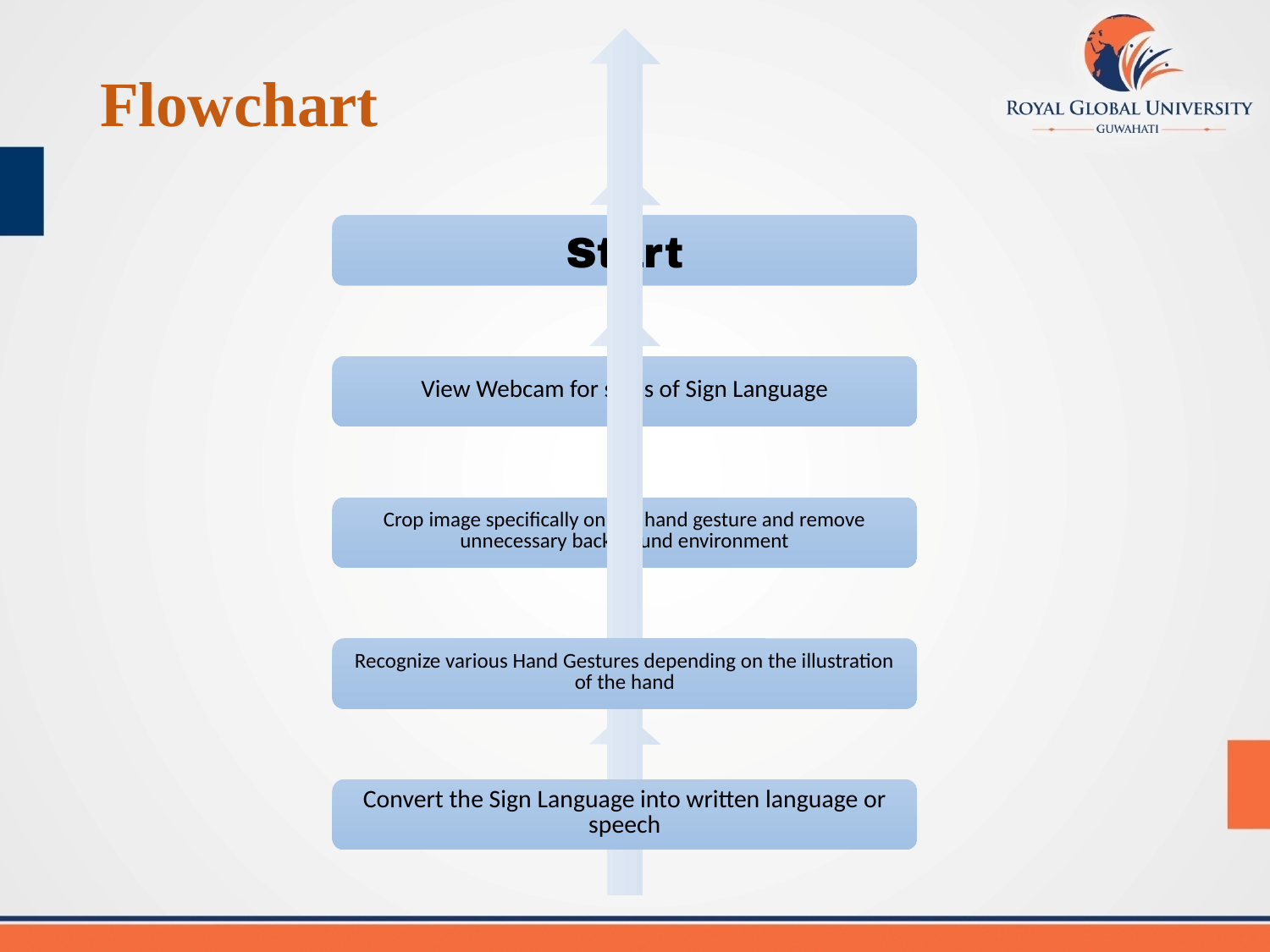

# Flowchart

Start
View Webcam for signs of Sign Language
Crop image specifically on the hand gesture and remove unnecessary background environment
Recognize various Hand Gestures depending on the illustration of the hand
Convert the Sign Language into written language or speech